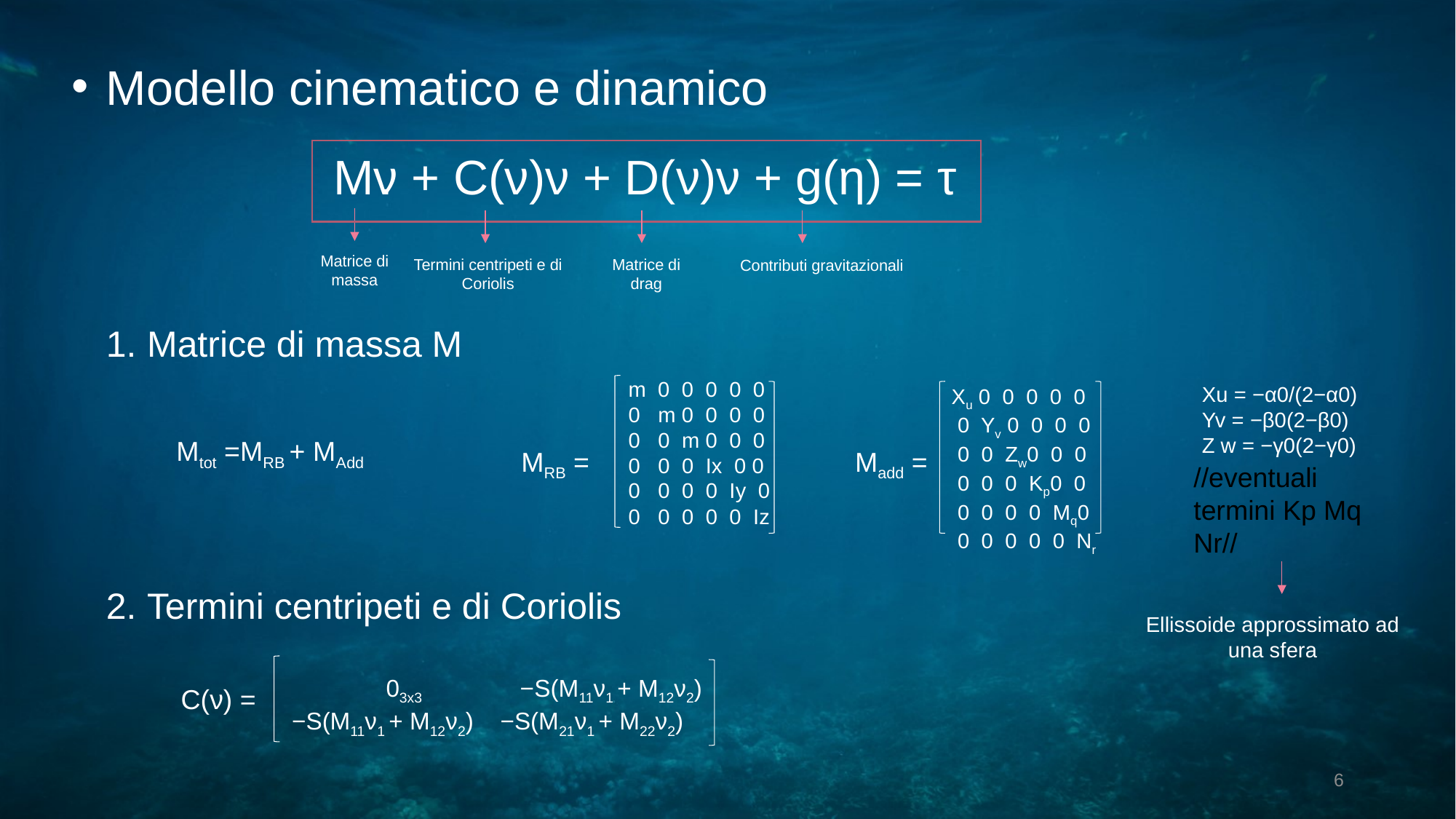

Modello cinematico e dinamico

Mν + C(ν)ν + D(ν)ν + g(η) = τ
.
Matrice di massa
Termini centripeti e di Coriolis
Matrice di drag
Contributi gravitazionali
Matrice di massa M

Termini centripeti e di Coriolis

Xu 0  0  0  0  0
 0  Yv 0  0  0  0
 0  0  Zw0  0  0
 0  0  0  Kp0  0
 0  0  0  0  Mq0
 0  0  0  0  0  Nr

m  0  0  0  0  0
0   m 0  0  0  0
0   0  m 0  0  0
0   0  0  Ix  0 0
0   0  0  0  Iy  0
0   0  0  0  0  Iz

Xu = −α0/(2−α0)
Yv = −β0(2−β0)
Z w = −γ0(2−γ0)

Mtot =MRB + MAdd
MRB =
Madd =
//eventuali termini Kp Mq Nr//
Ellissoide approssimato ad una sfera

              03x3               −S(M11ν1 + M12ν2)
−S(M11ν1 + M12ν2)    −S(M21ν1 + M22ν2)
C(ν) =
6